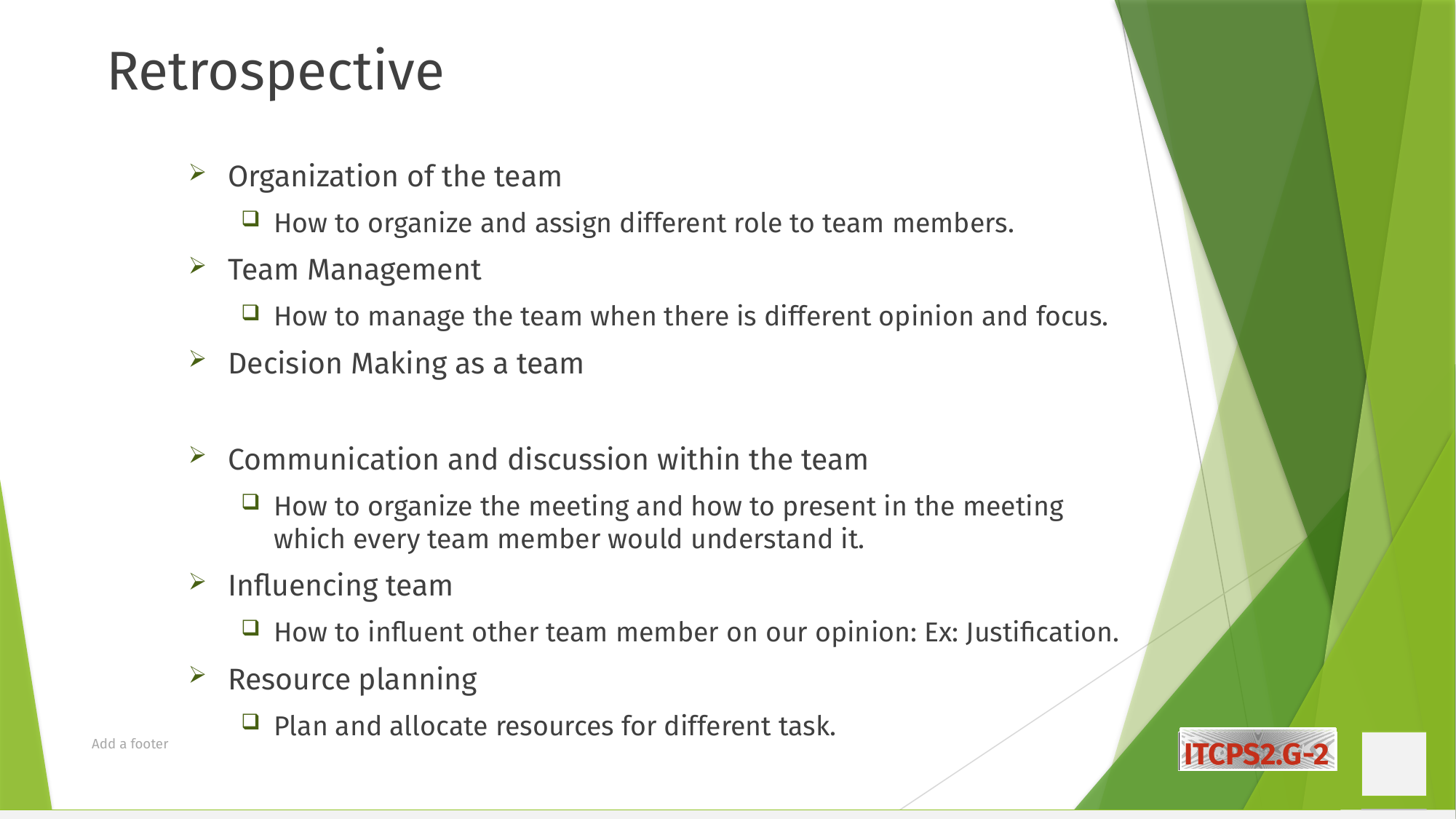

# Retrospective
Organization of the team
How to organize and assign different role to team members.
Team Management
How to manage the team when there is different opinion and focus.
Decision Making as a team

Communication and discussion within the team
How to organize the meeting and how to present in the meeting which every team member would understand it.
Influencing team
How to influent other team member on our opinion: Ex: Justification.
Resource planning
Plan and allocate resources for different task.

Add a footer
ITCPS2.G-2